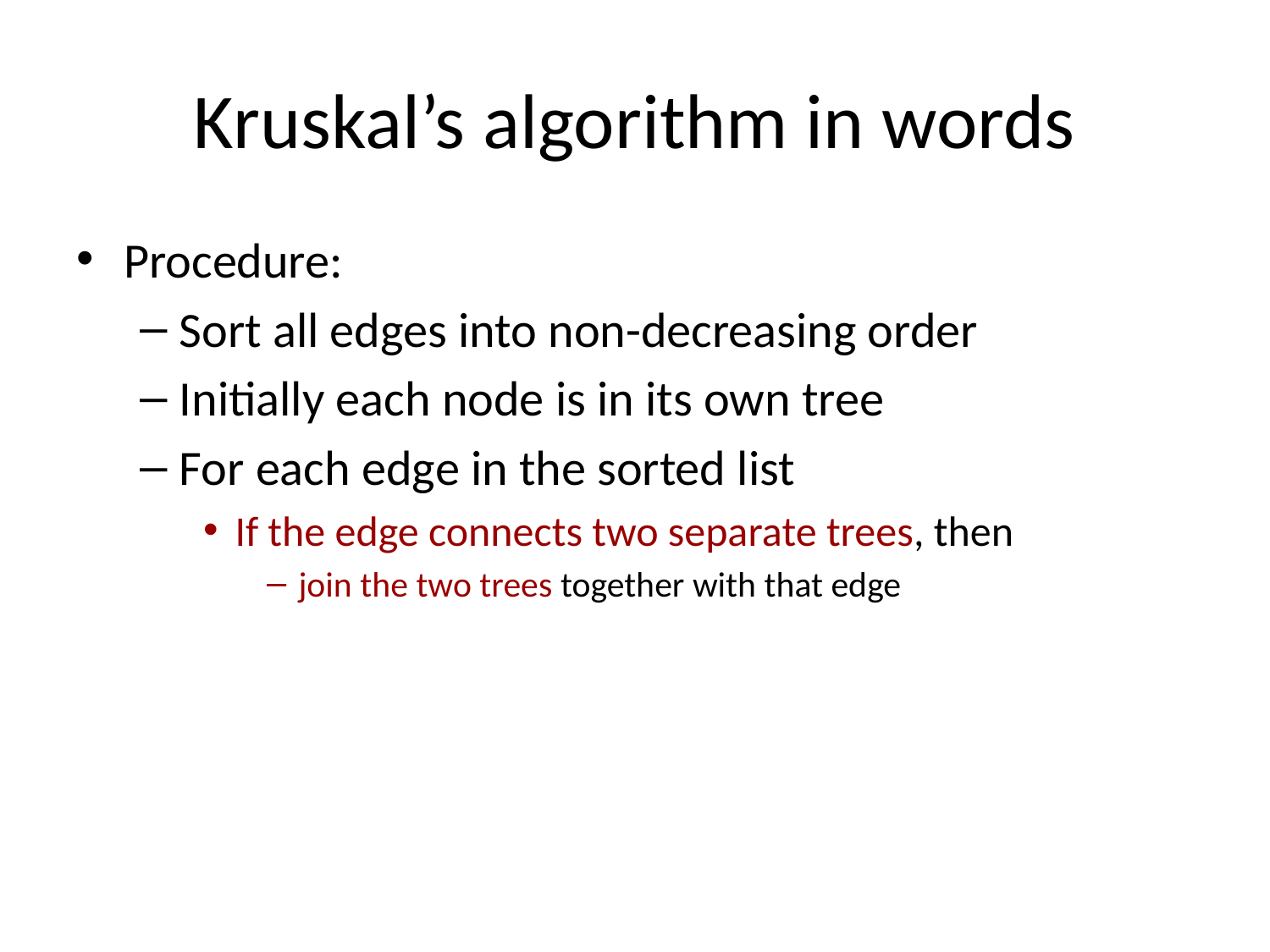

# Kruskal’s algorithm in words
Procedure:
Sort all edges into non-decreasing order
Initially each node is in its own tree
For each edge in the sorted list
If the edge connects two separate trees, then
join the two trees together with that edge